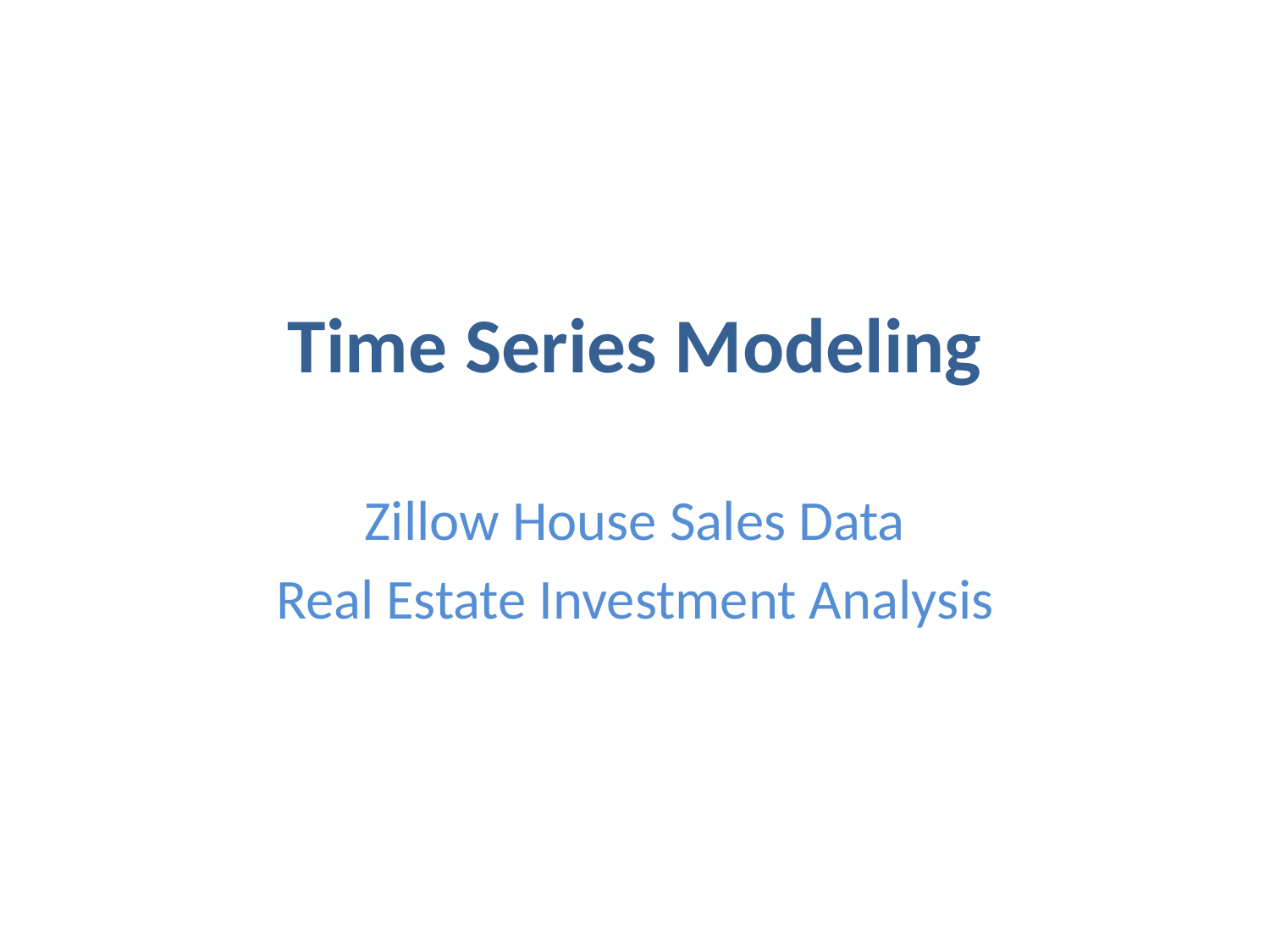

# Time Series Modeling
Zillow House Sales Data
Real Estate Investment Analysis